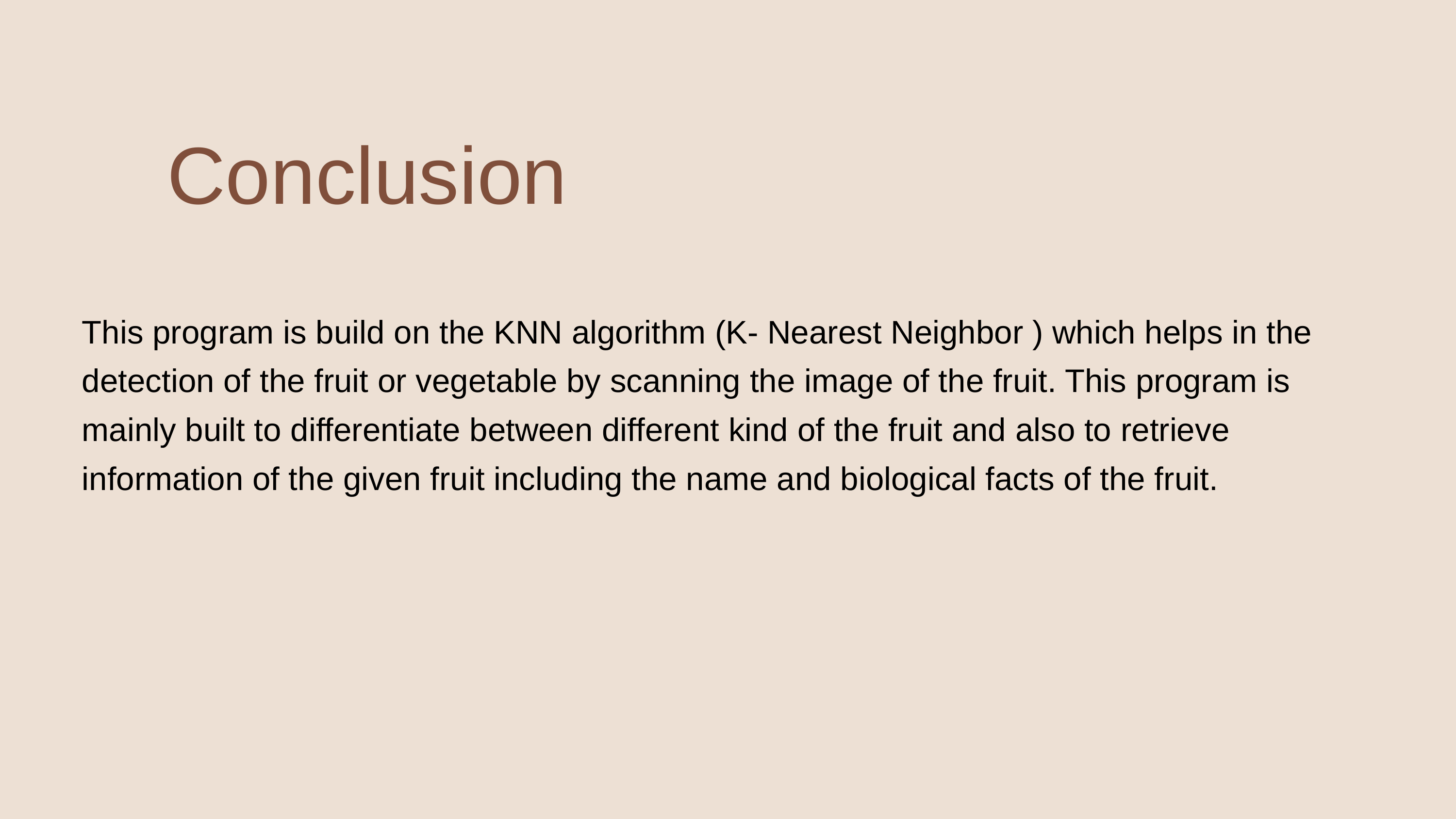

Conclusion
This program is build on the KNN algorithm (K- Nearest Neighbor ) which helps in the detection of the fruit or vegetable by scanning the image of the fruit. This program is mainly built to differentiate between different kind of the fruit and also to retrieve information of the given fruit including the name and biological facts of the fruit.